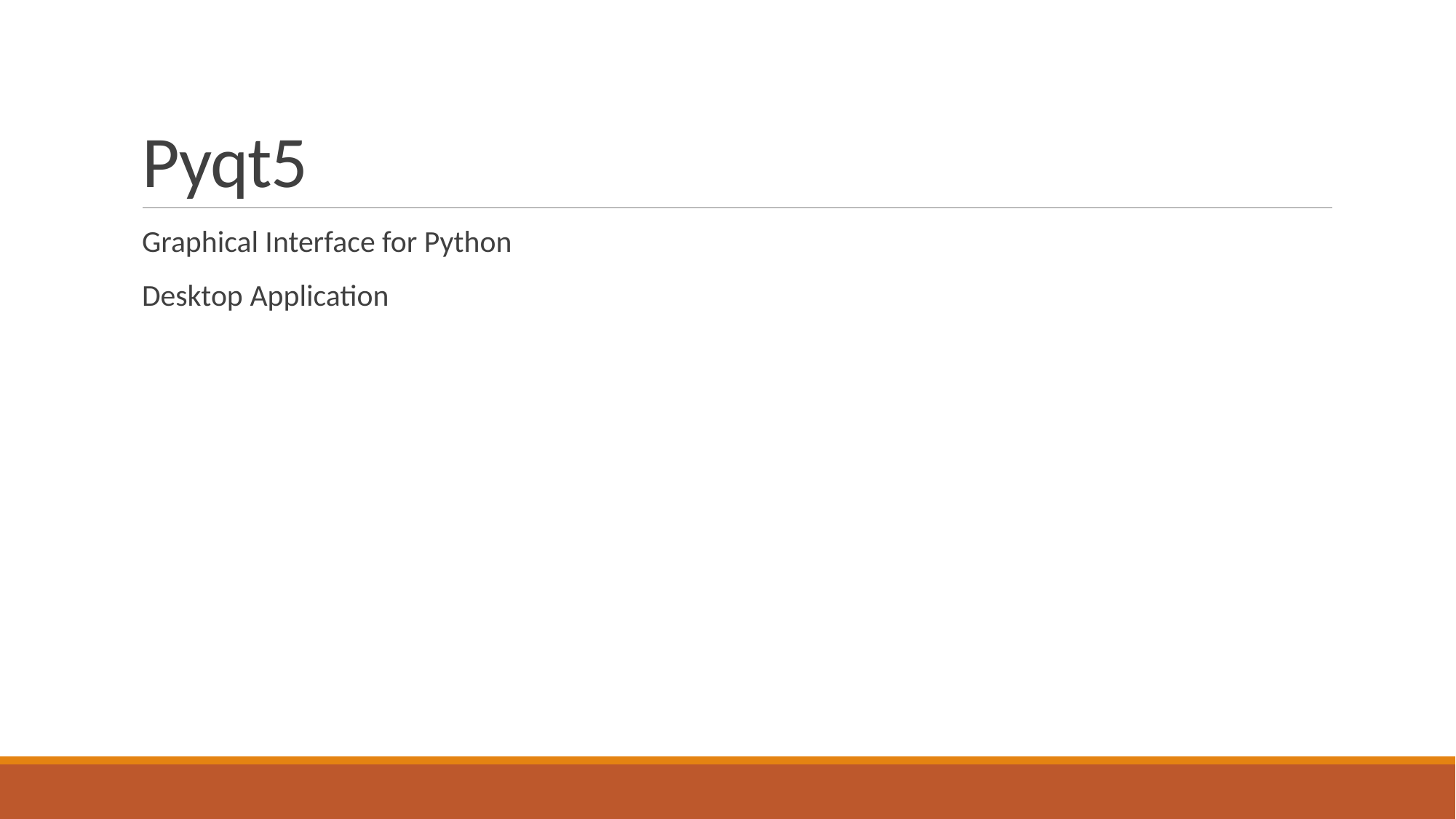

# Pyqt5
Graphical Interface for Python
Desktop Application